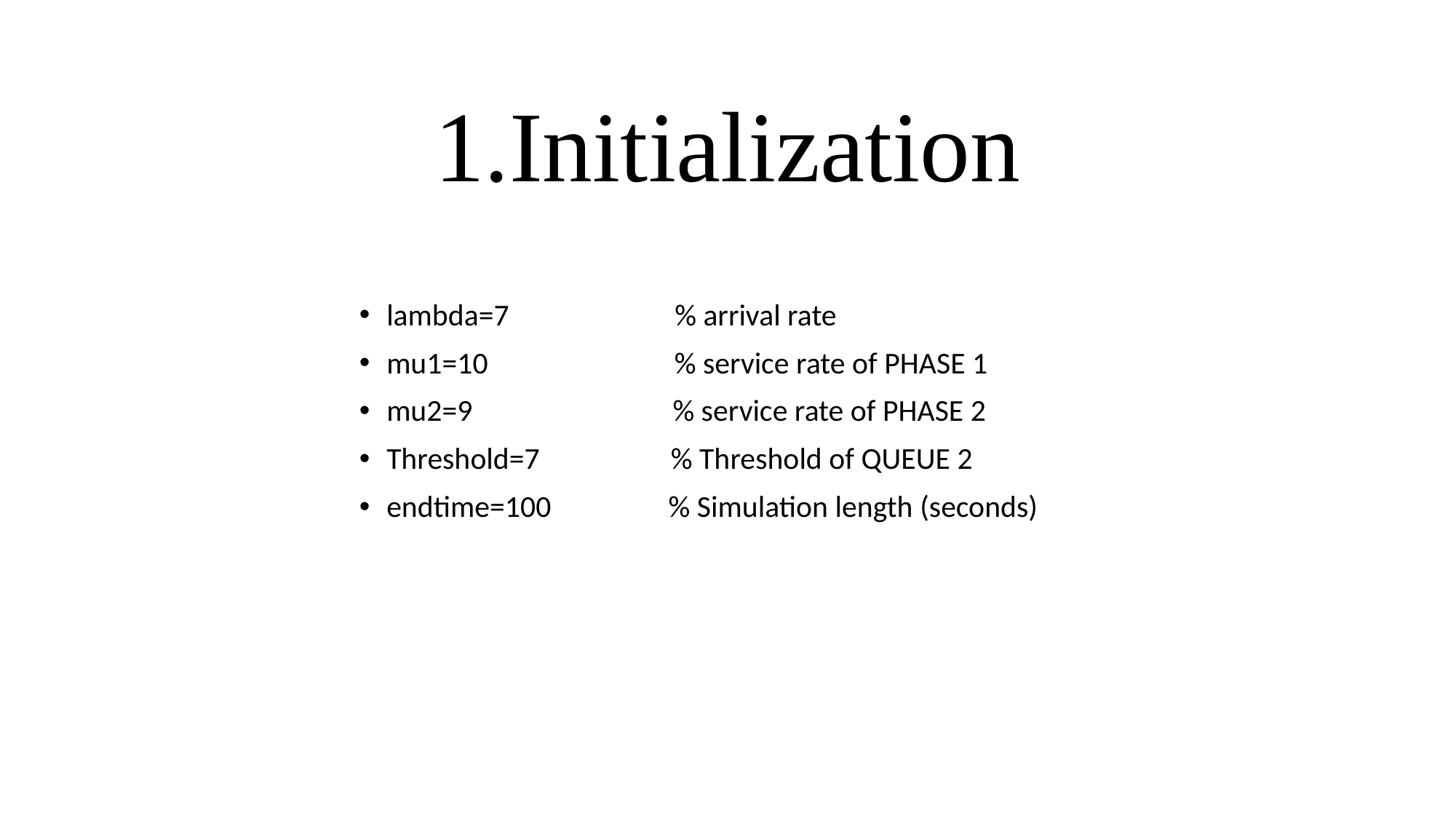

# 1.Initialization
lambda=7                        % arrival rate
mu1=10                           % service rate of PHASE 1
mu2=9                             % service rate of PHASE 2
Threshold=7                   % Threshold of QUEUE 2
endtime=100                 % Simulation length (seconds)